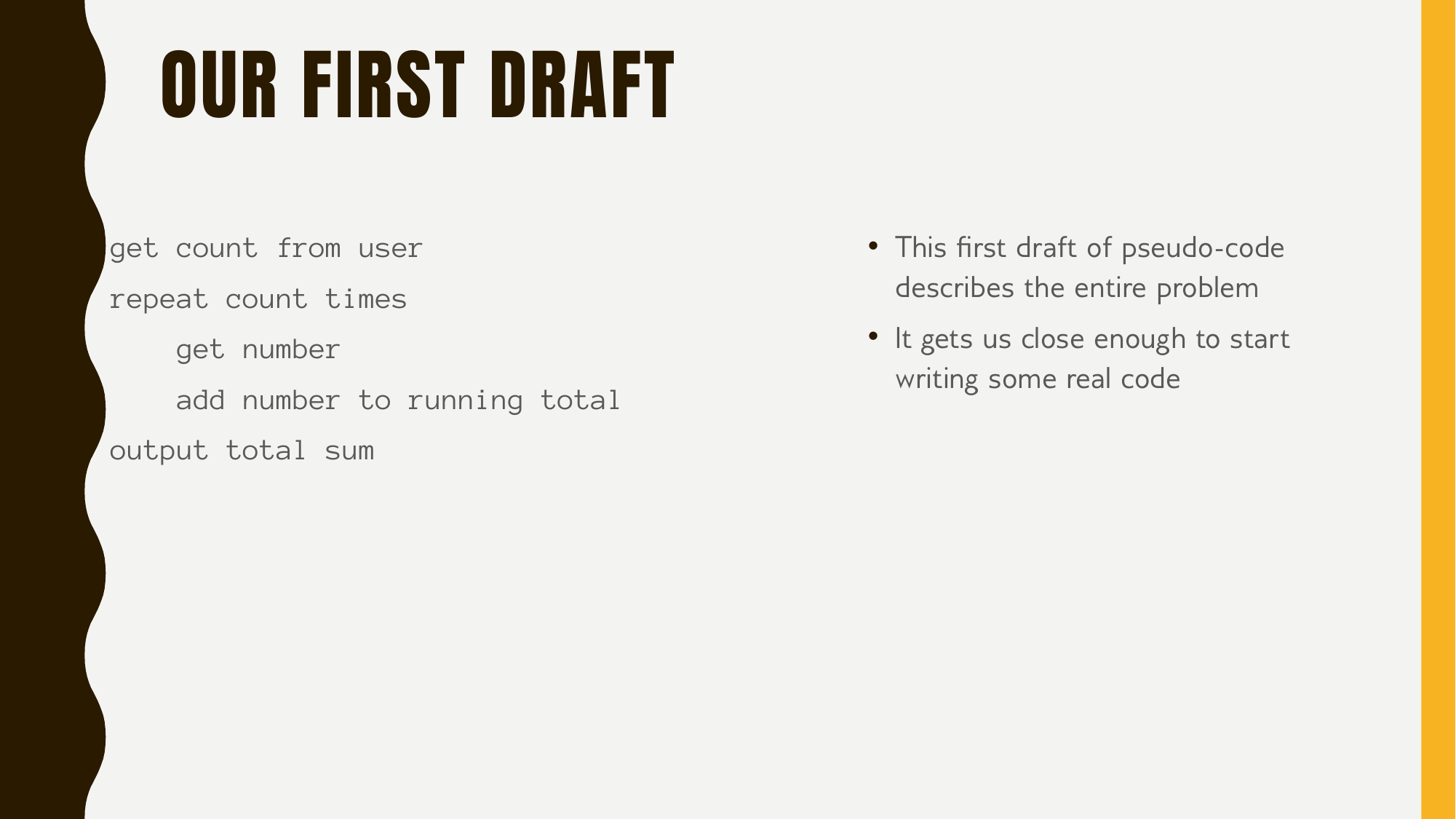

# Our First Draft
get count from user
repeat count times
    get number
    add number to running total
output total sum

This first draft of pseudo-code describes the entire problem
It gets us close enough to start writing some real code